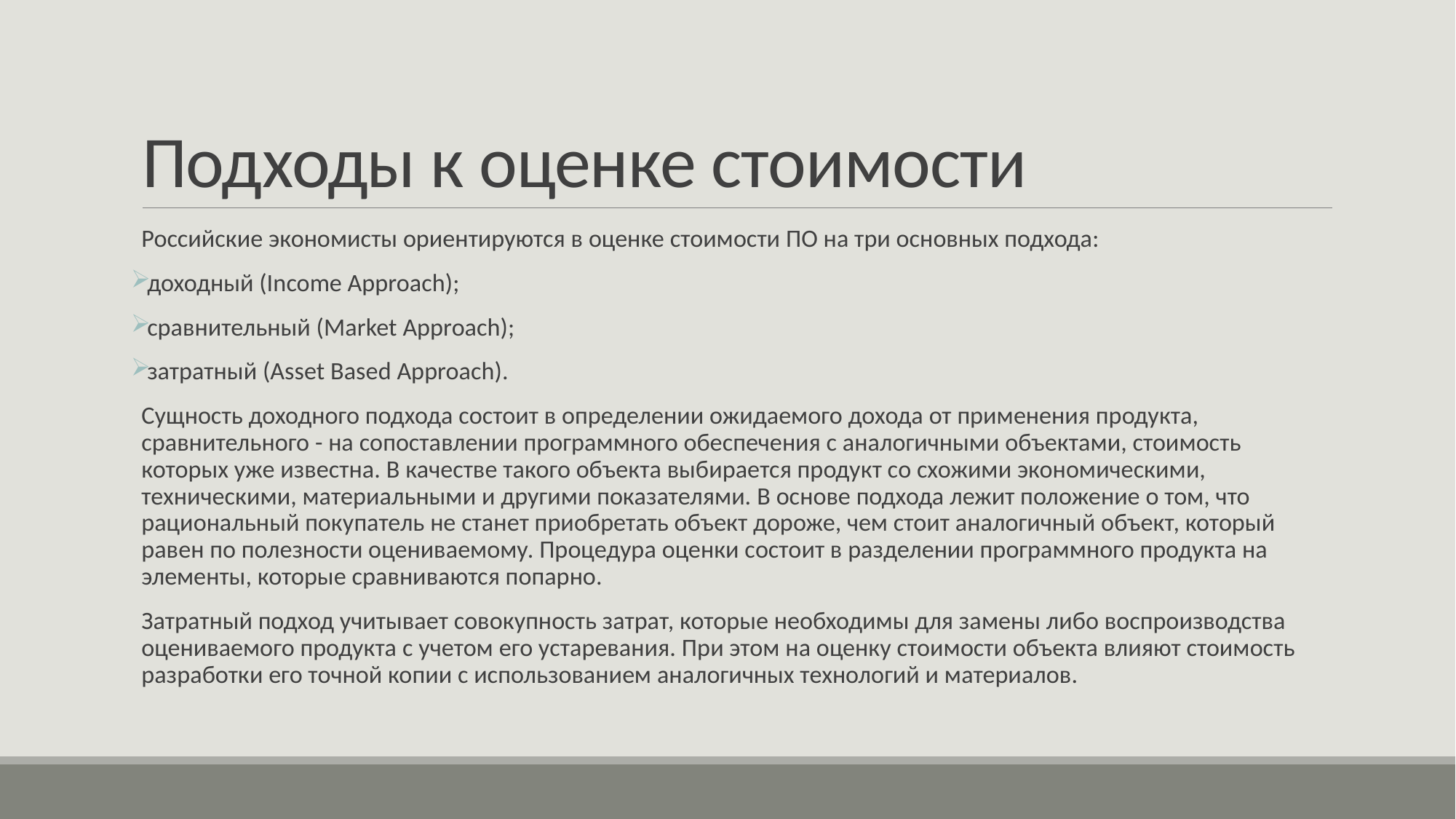

# Подходы к оценке стоимости
Российские экономисты ориентируются в оценке стоимости ПО на три основных подхода:
доходный (Income Approach);
сравнительный (Market Approach);
затратный (Asset Based Approach).
Сущность доходного подхода состоит в определении ожидаемого дохода от применения продукта, сравнительного - на сопоставлении программного обеспечения с аналогичными объектами, стоимость которых уже известна. В качестве такого объекта выбирается продукт со схожими экономическими, техническими, материальными и другими показателями. В основе подхода лежит положение о том, что рациональный покупатель не станет приобретать объект дороже, чем стоит аналогичный объект, который равен по полезности оцениваемому. Процедура оценки состоит в разделении программного продукта на элементы, которые сравниваются попарно.
Затратный подход учитывает совокупность затрат, которые необходимы для замены либо воспроизводства оцениваемого продукта с учетом его устаревания. При этом на оценку стоимости объекта влияют стоимость разработки его точной копии с использованием аналогичных технологий и материалов.